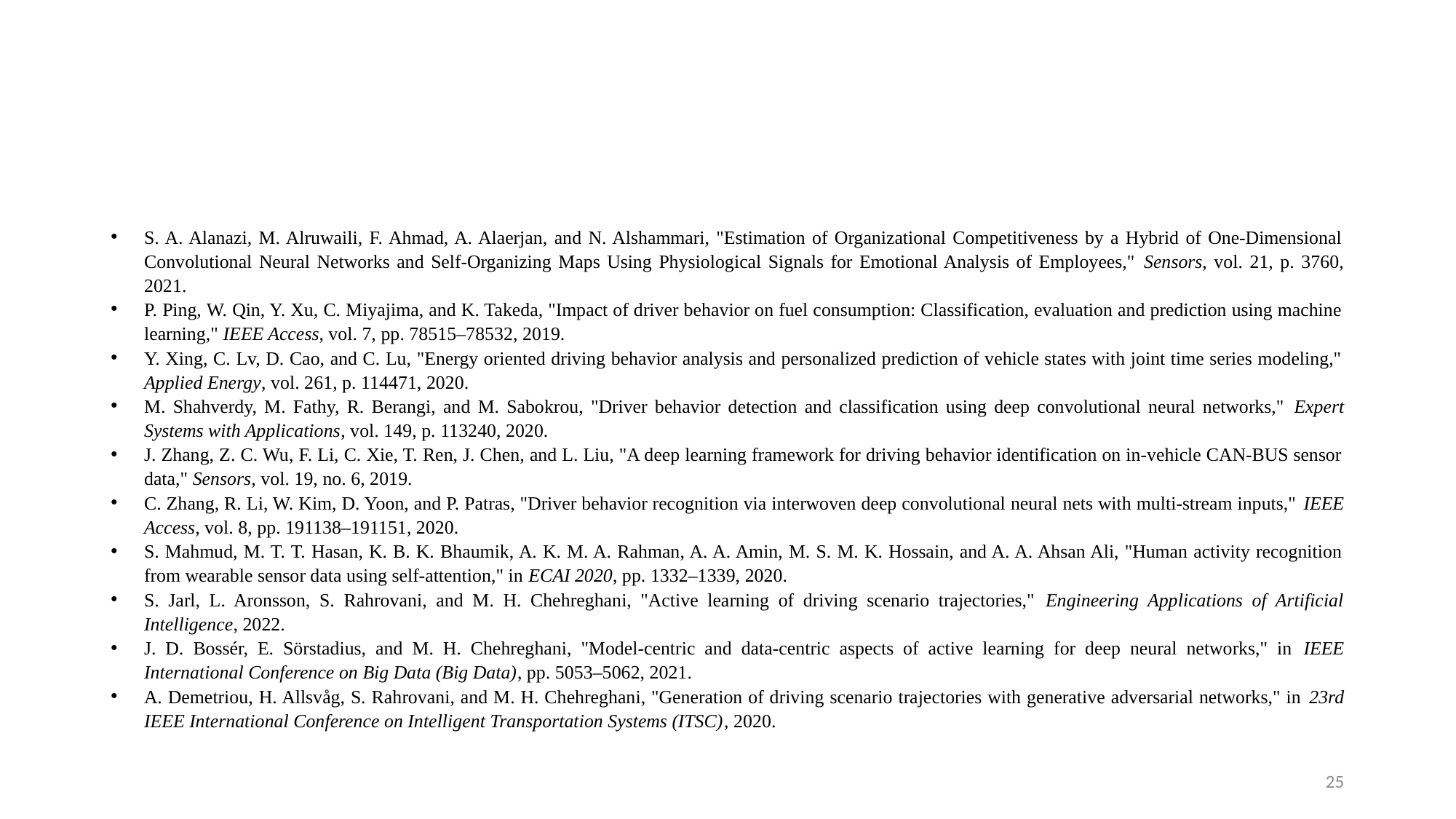

#
S. A. Alanazi, M. Alruwaili, F. Ahmad, A. Alaerjan, and N. Alshammari, "Estimation of Organizational Competitiveness by a Hybrid of One-Dimensional Convolutional Neural Networks and Self-Organizing Maps Using Physiological Signals for Emotional Analysis of Employees," Sensors, vol. 21, p. 3760, 2021.
P. Ping, W. Qin, Y. Xu, C. Miyajima, and K. Takeda, "Impact of driver behavior on fuel consumption: Classification, evaluation and prediction using machine learning," IEEE Access, vol. 7, pp. 78515–78532, 2019.
Y. Xing, C. Lv, D. Cao, and C. Lu, "Energy oriented driving behavior analysis and personalized prediction of vehicle states with joint time series modeling," Applied Energy, vol. 261, p. 114471, 2020.
M. Shahverdy, M. Fathy, R. Berangi, and M. Sabokrou, "Driver behavior detection and classification using deep convolutional neural networks," Expert Systems with Applications, vol. 149, p. 113240, 2020.
J. Zhang, Z. C. Wu, F. Li, C. Xie, T. Ren, J. Chen, and L. Liu, "A deep learning framework for driving behavior identification on in-vehicle CAN-BUS sensor data," Sensors, vol. 19, no. 6, 2019.
C. Zhang, R. Li, W. Kim, D. Yoon, and P. Patras, "Driver behavior recognition via interwoven deep convolutional neural nets with multi-stream inputs," IEEE Access, vol. 8, pp. 191138–191151, 2020.
S. Mahmud, M. T. T. Hasan, K. B. K. Bhaumik, A. K. M. A. Rahman, A. A. Amin, M. S. M. K. Hossain, and A. A. Ahsan Ali, "Human activity recognition from wearable sensor data using self-attention," in ECAI 2020, pp. 1332–1339, 2020.
S. Jarl, L. Aronsson, S. Rahrovani, and M. H. Chehreghani, "Active learning of driving scenario trajectories," Engineering Applications of Artificial Intelligence, 2022.
J. D. Bossér, E. Sörstadius, and M. H. Chehreghani, "Model-centric and data-centric aspects of active learning for deep neural networks," in IEEE International Conference on Big Data (Big Data), pp. 5053–5062, 2021.
A. Demetriou, H. Allsvåg, S. Rahrovani, and M. H. Chehreghani, "Generation of driving scenario trajectories with generative adversarial networks," in 23rd IEEE International Conference on Intelligent Transportation Systems (ITSC), 2020.

25